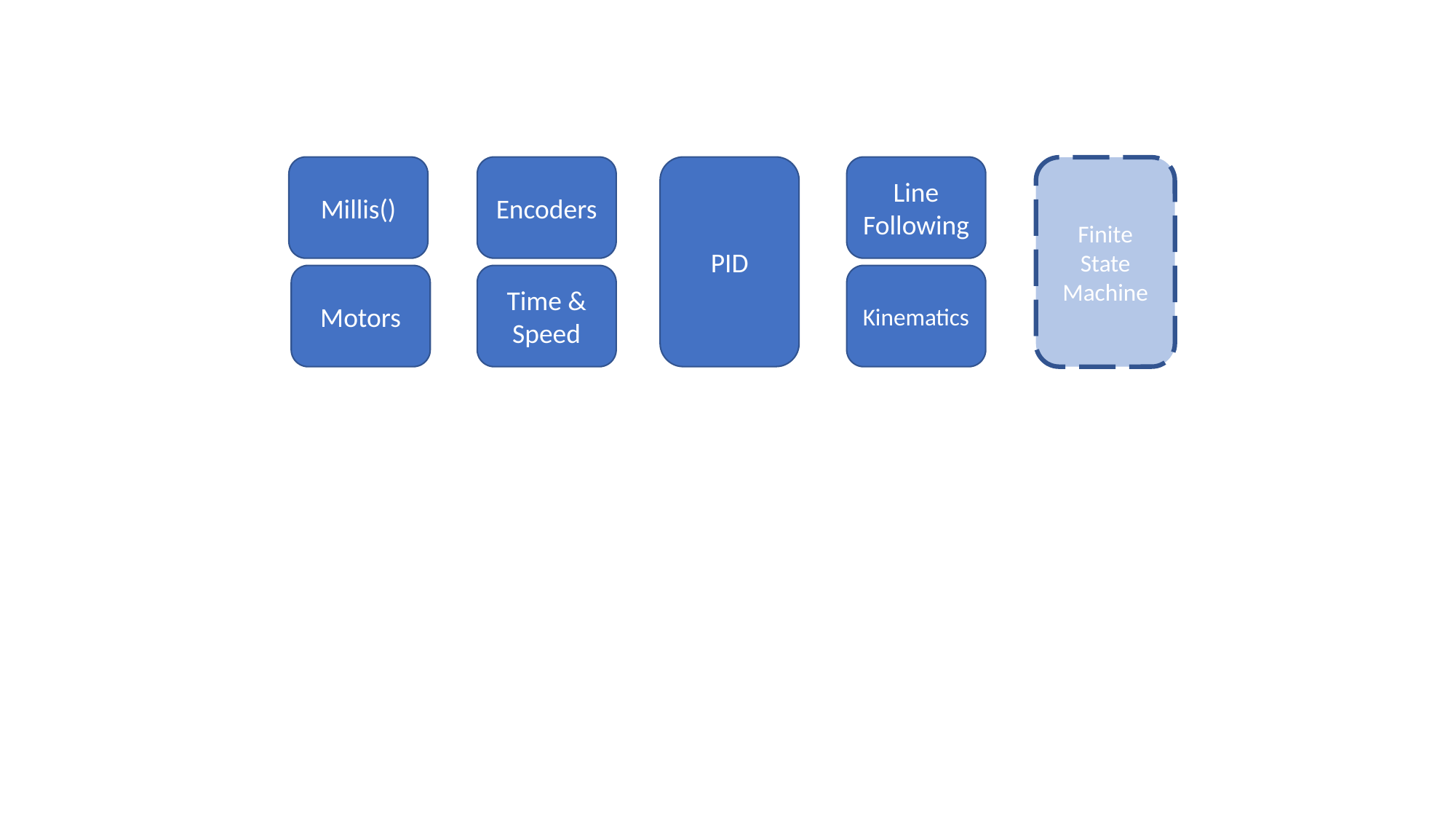

Encoders
PID
Line Following
Millis()
Finite State Machine
Time & Speed
Kinematics
Motors